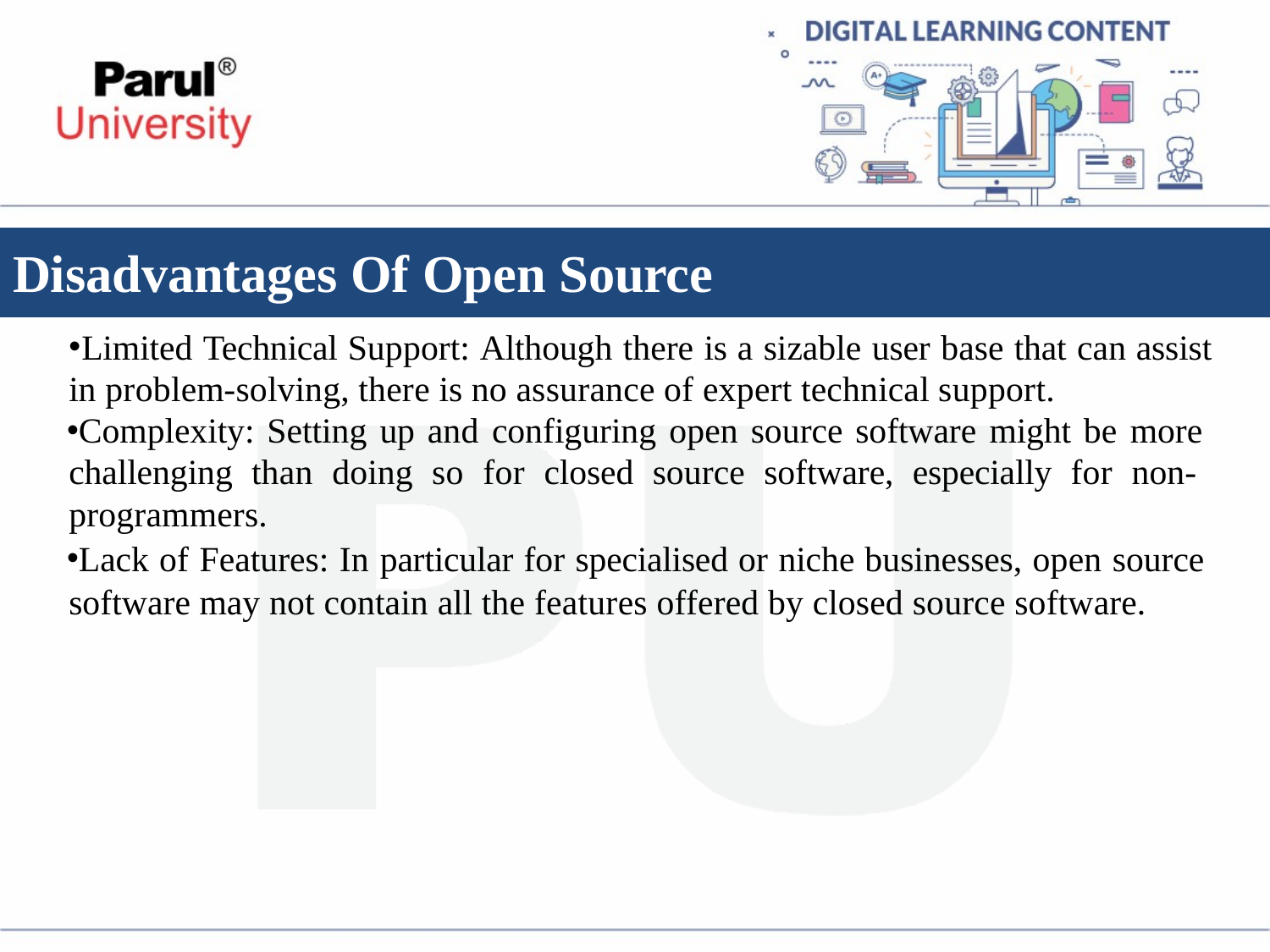

# Disadvantages Of Open Source
Limited Technical Support: Although there is a sizable user base that can assist
in problem-solving, there is no assurance of expert technical support.
Complexity: Setting up and configuring open source software might be more  challenging than doing so for closed source software, especially for non-  programmers.
Lack of Features: In particular for specialised or niche businesses, open source  software may not contain all the features offered by closed source software.